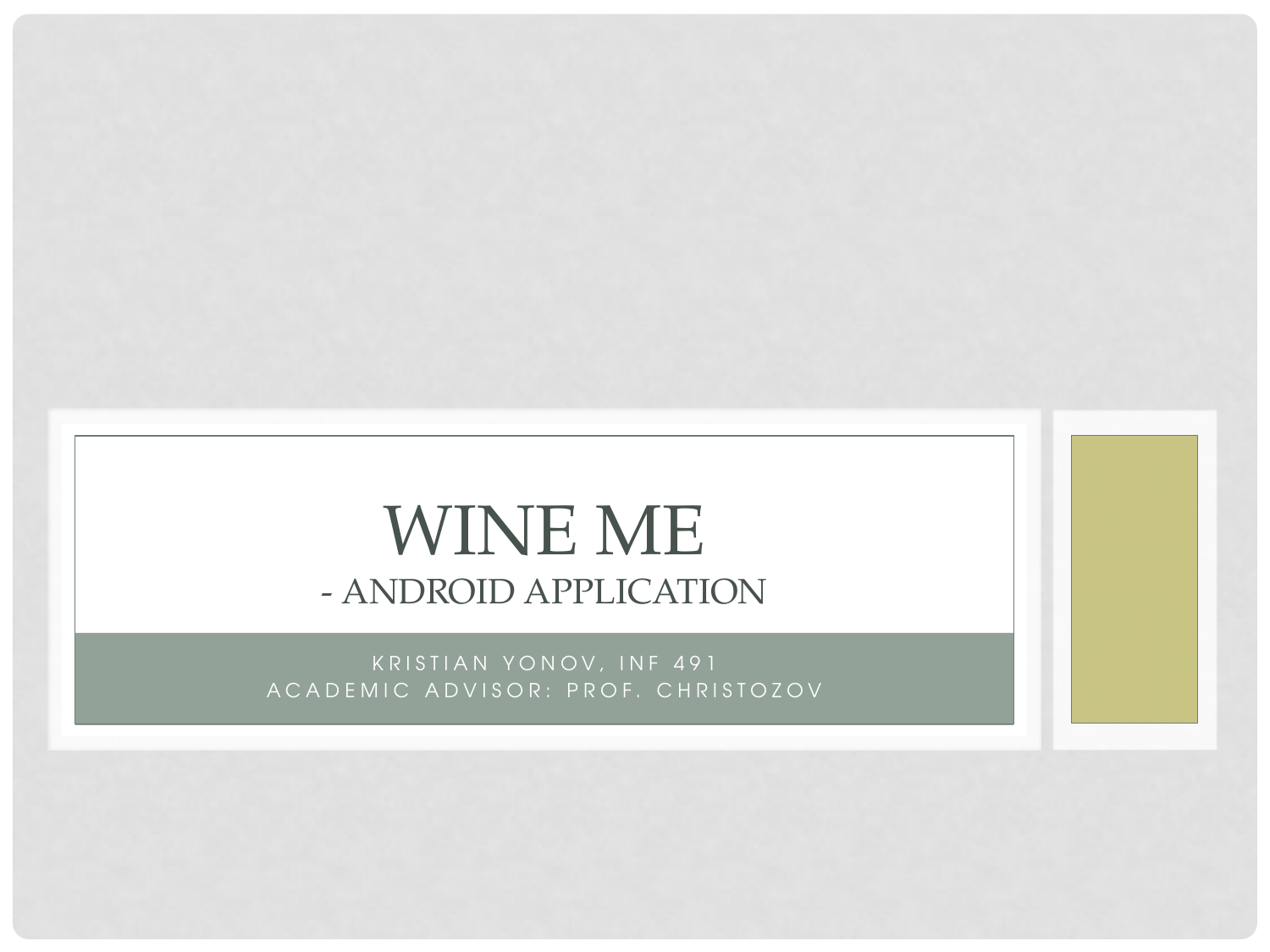

# Wine me - android application
Kristian yonov, inf 491
Academic advisor: prof. christozov